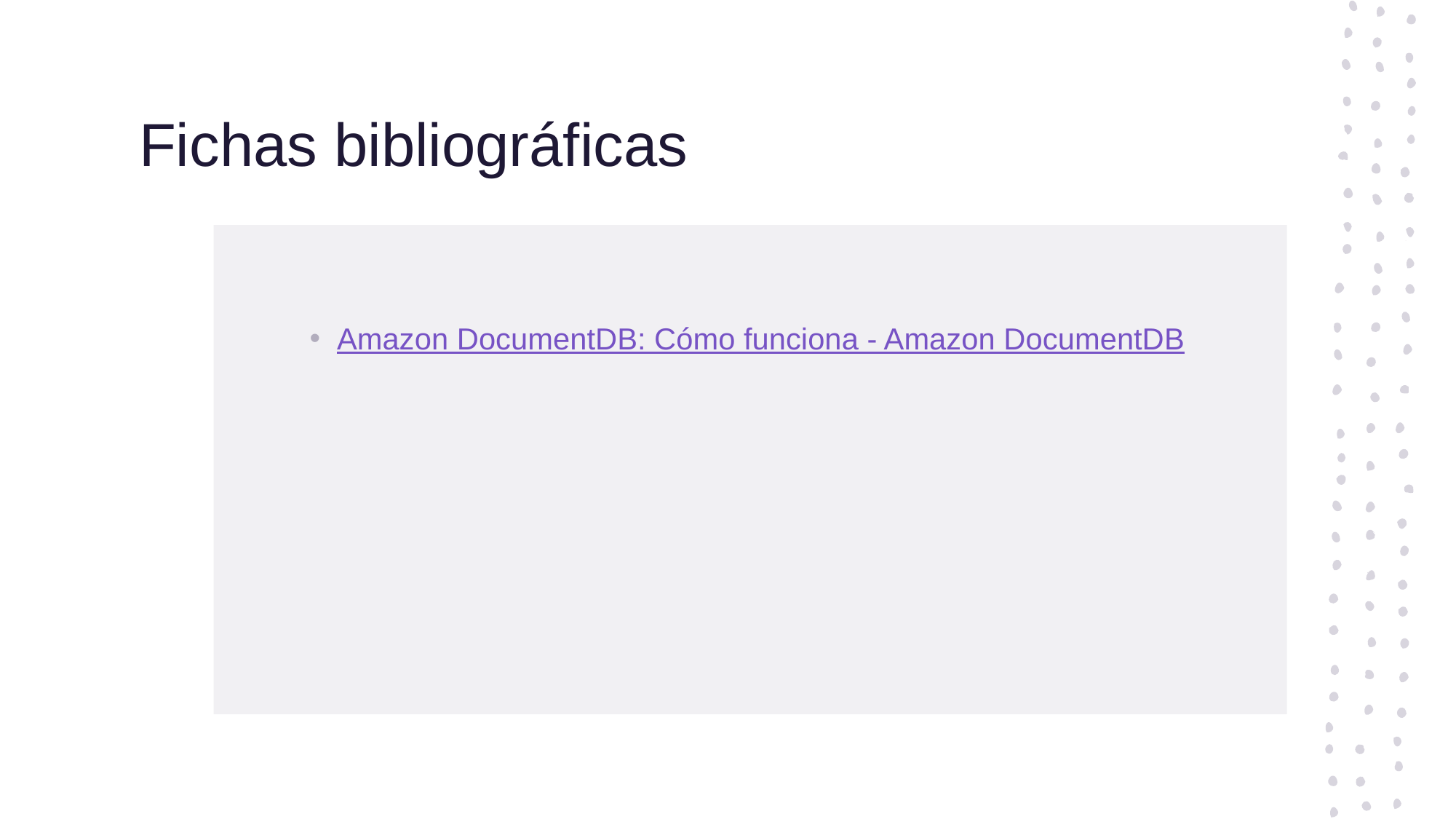

# Fichas bibliográficas

Amazon DocumentDB: Cómo funciona - Amazon DocumentDB